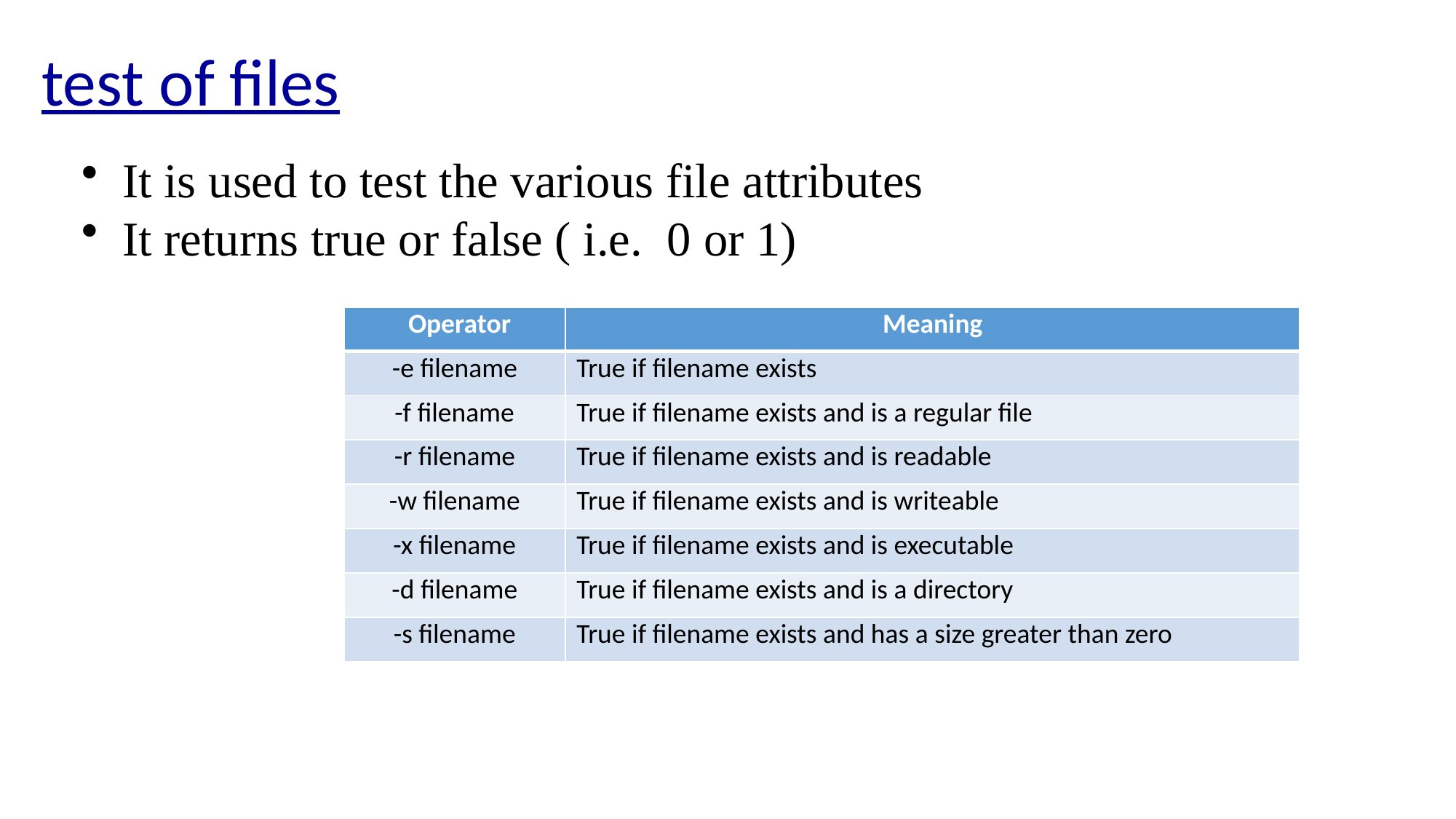

test of files
It is used to test the various file attributes
It returns true or false ( i.e.  0 or 1)
| Operator | Meaning |
| --- | --- |
| -e filename | True if filename exists |
| -f filename | True if filename exists and is a regular file |
| -r filename | True if filename exists and is readable |
| -w filename | True if filename exists and is writeable |
| -x filename | True if filename exists and is executable |
| -d filename | True if filename exists and is a directory |
| -s filename | True if filename exists and has a size greater than zero |